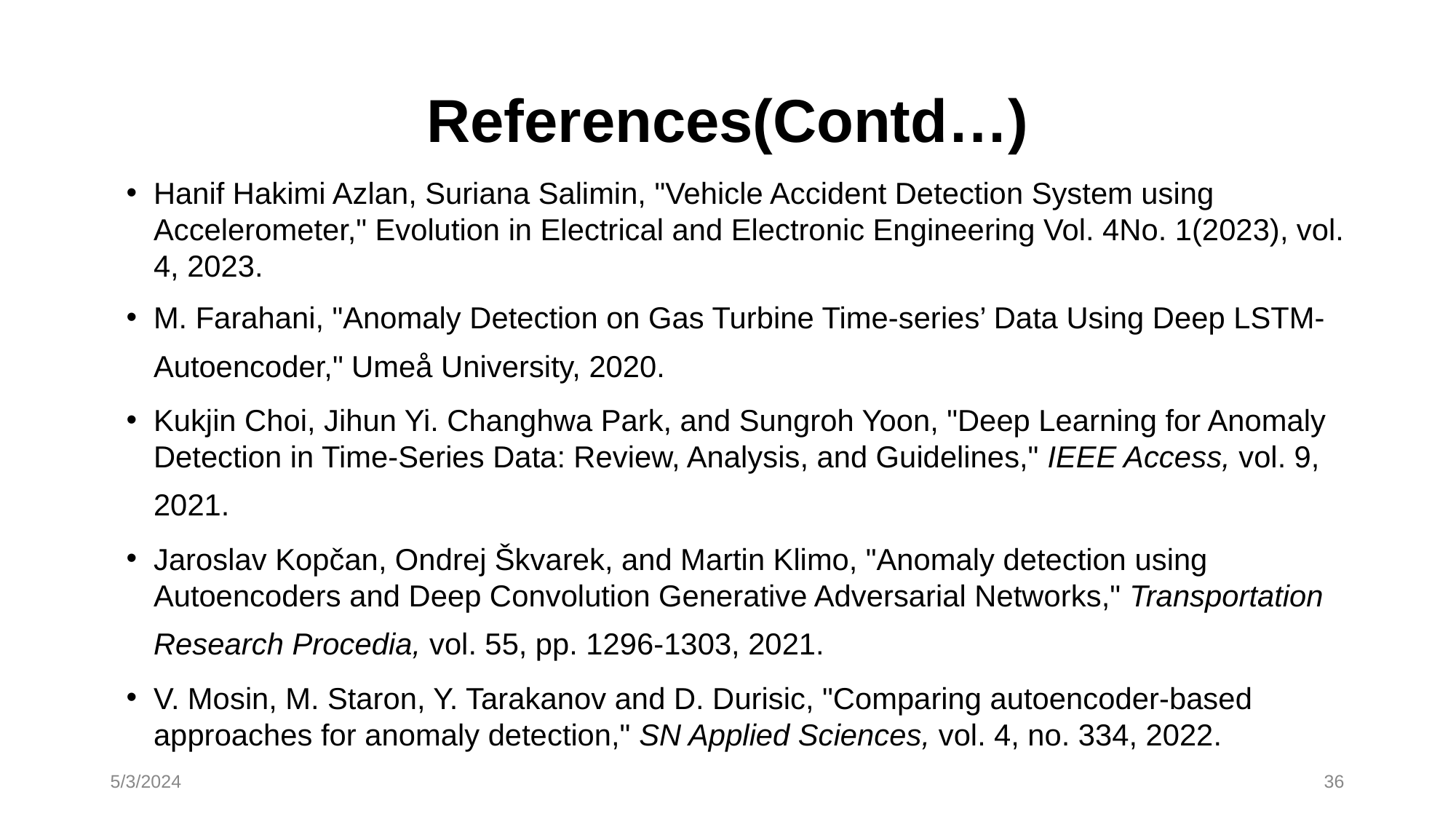

# References(Contd…)
Hanif Hakimi Azlan, Suriana Salimin, "Vehicle Accident Detection System using Accelerometer," Evolution in Electrical and Electronic Engineering Vol. 4No. 1(2023), vol. 4, 2023.
M. Farahani, "Anomaly Detection on Gas Turbine Time-series’ Data Using Deep LSTM-Autoencoder," Umeå University, 2020.
Kukjin Choi, Jihun Yi. Changhwa Park, and Sungroh Yoon, "Deep Learning for Anomaly Detection in Time-Series Data: Review, Analysis, and Guidelines," IEEE Access, vol. 9, 2021.
Jaroslav Kopčan, Ondrej Škvarek, and Martin Klimo, "Anomaly detection using Autoencoders and Deep Convolution Generative Adversarial Networks," Transportation Research Procedia, vol. 55, pp. 1296-1303, 2021.
V. Mosin, M. Staron, Y. Tarakanov and D. Durisic, "Comparing autoencoder‑based approaches for anomaly detection," SN Applied Sciences, vol. 4, no. 334, 2022.
5/3/2024
36